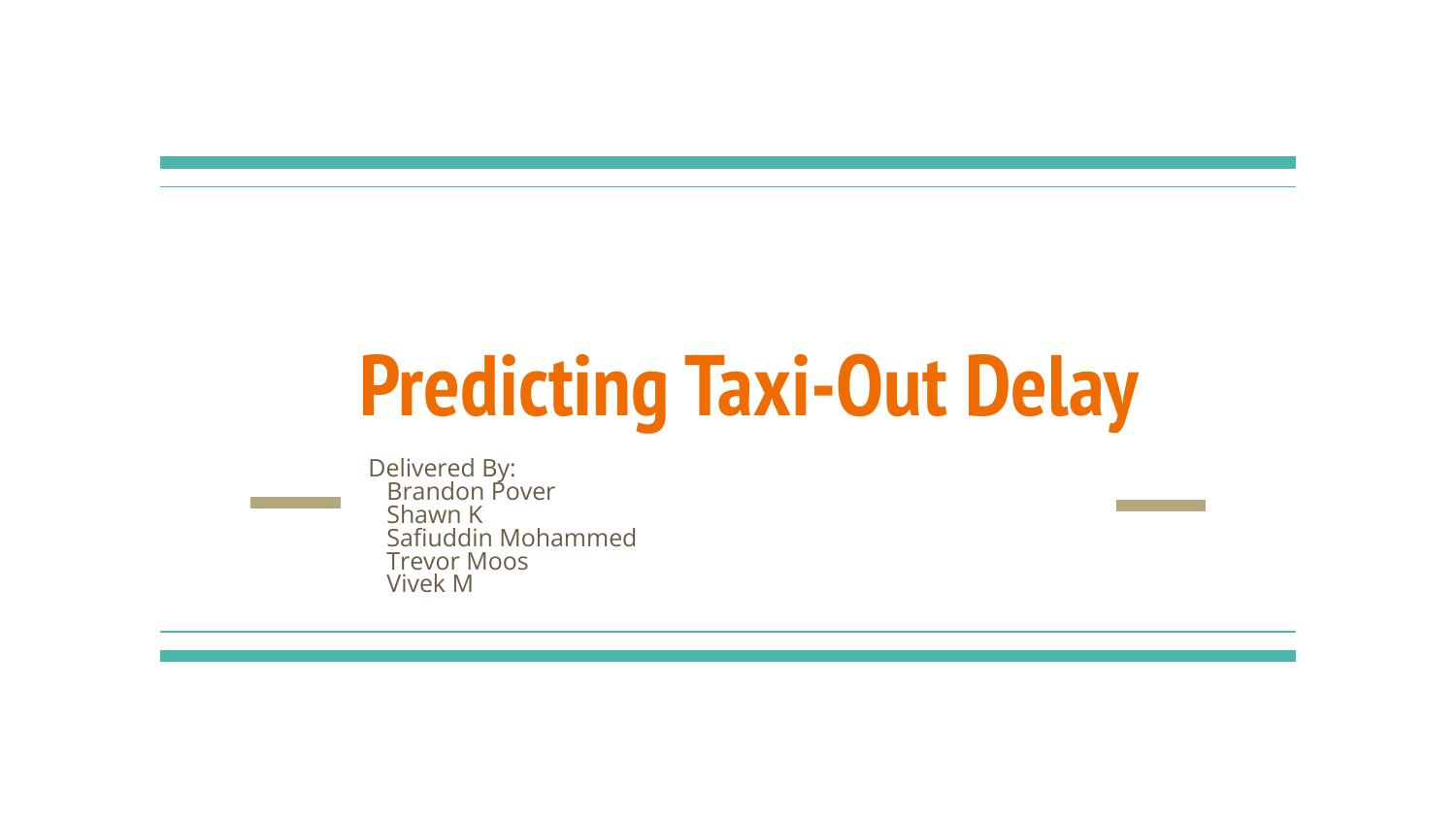

# Predicting Taxi-Out Delay
        Delivered By:
Brandon Pover
Shawn K
Safiuddin Mohammed
Trevor Moos
Vivek M